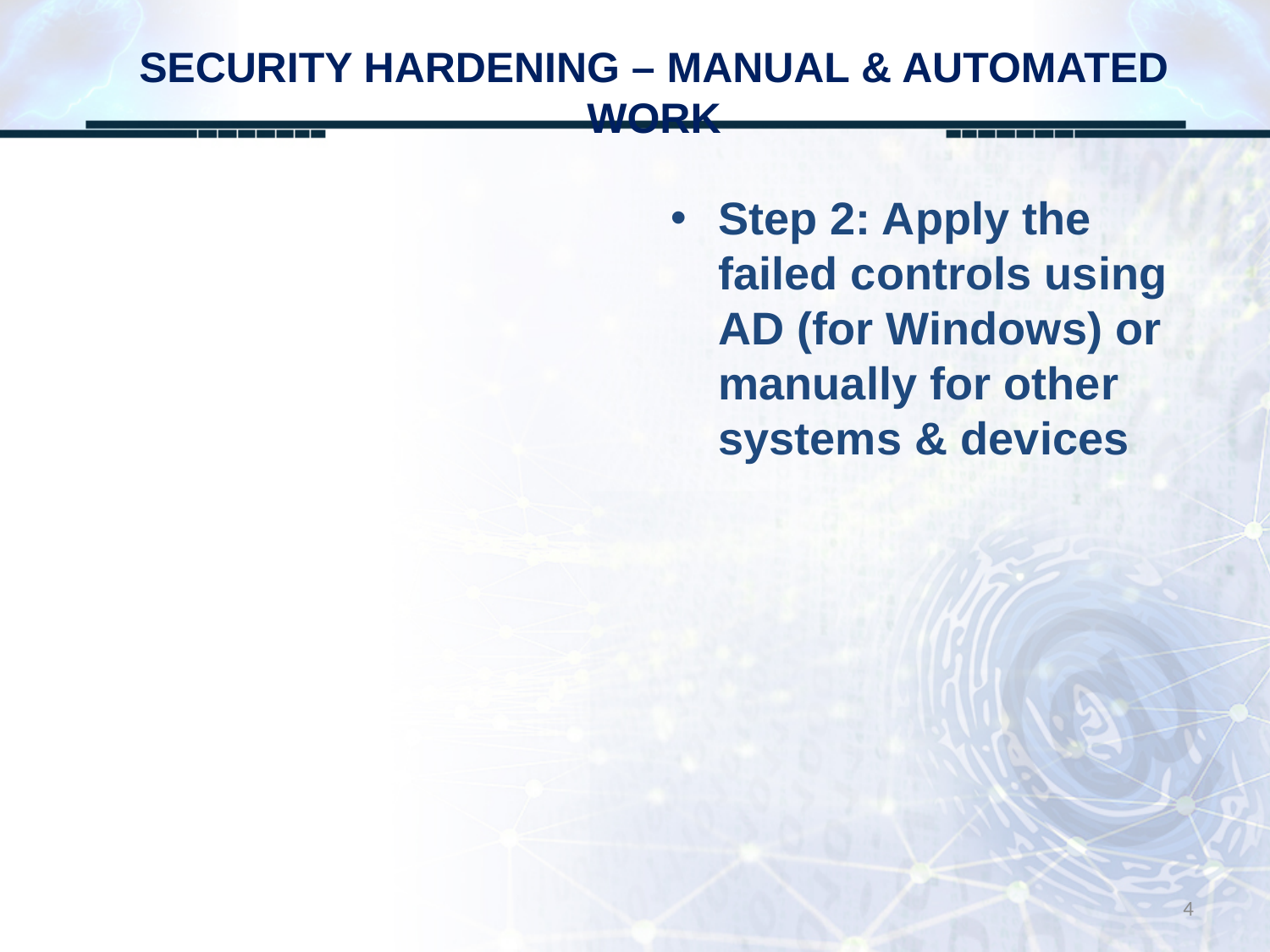

# SECURITY HARDENING – MANUAL & AUTOMATED WORK
Step 2: Apply the failed controls using AD (for Windows) or manually for other systems & devices
4